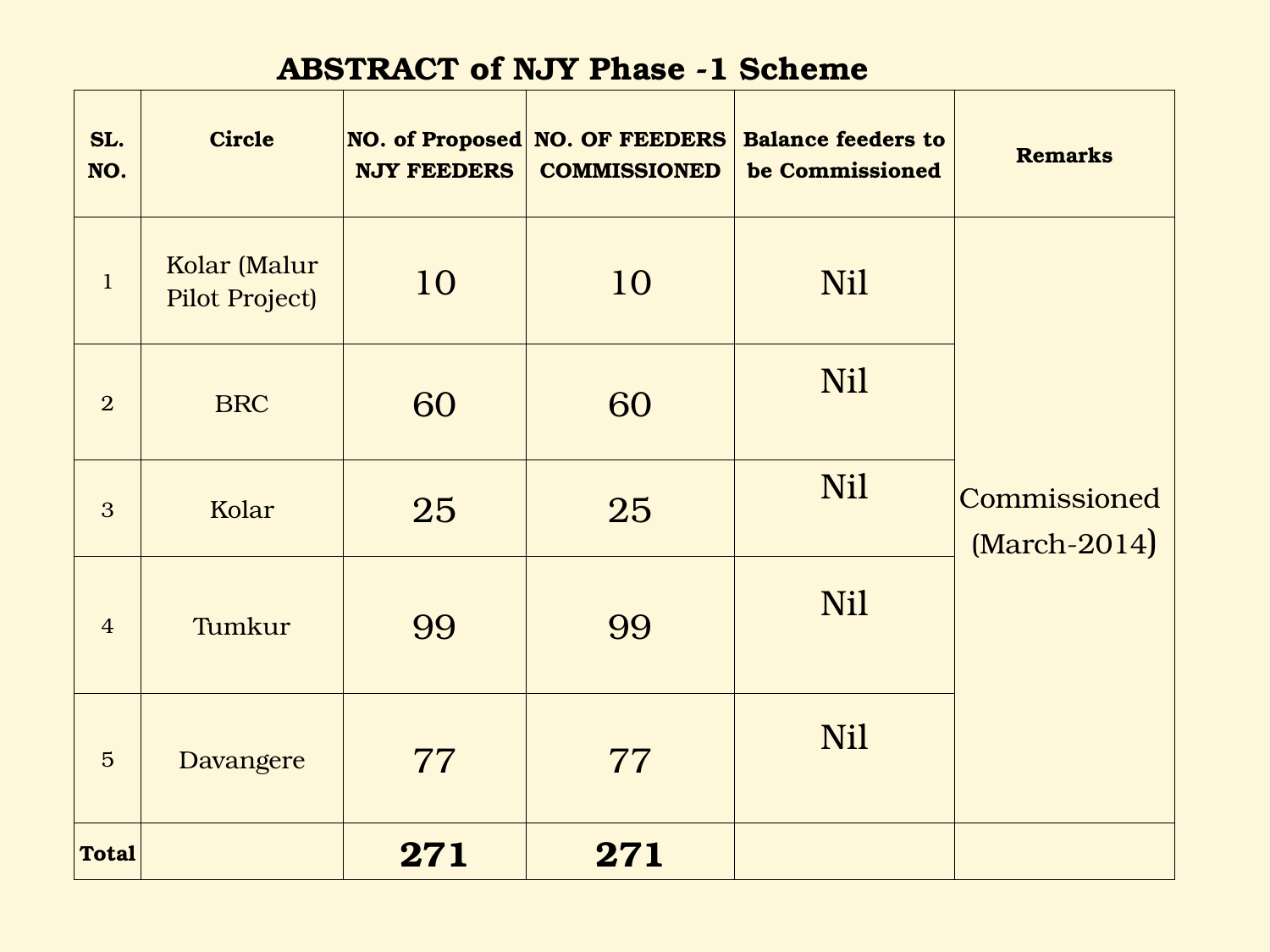

| ABSTRACT of NJY Phase -1 Scheme |  |  |  |  |  |
| --- | --- | --- | --- | --- | --- |
| SL. NO. | Circle | NO. of Proposed NJY FEEDERS | NO. OF FEEDERS COMMISSIONED | Balance feeders to be Commissioned | Remarks |
| 1 | Kolar (Malur Pilot Project) | 10 | 10 | Nil | Commissioned (March-2014) |
| 2 | BRC | 60 | 60 | Nil |  |
| 3 | Kolar | 25 | 25 | Nil |  |
| 4 | Tumkur | 99 | 99 | Nil |  |
| 5 | Davangere | 77 | 77 | Nil |  |
| Total |  | 271 | 271 |  |  |